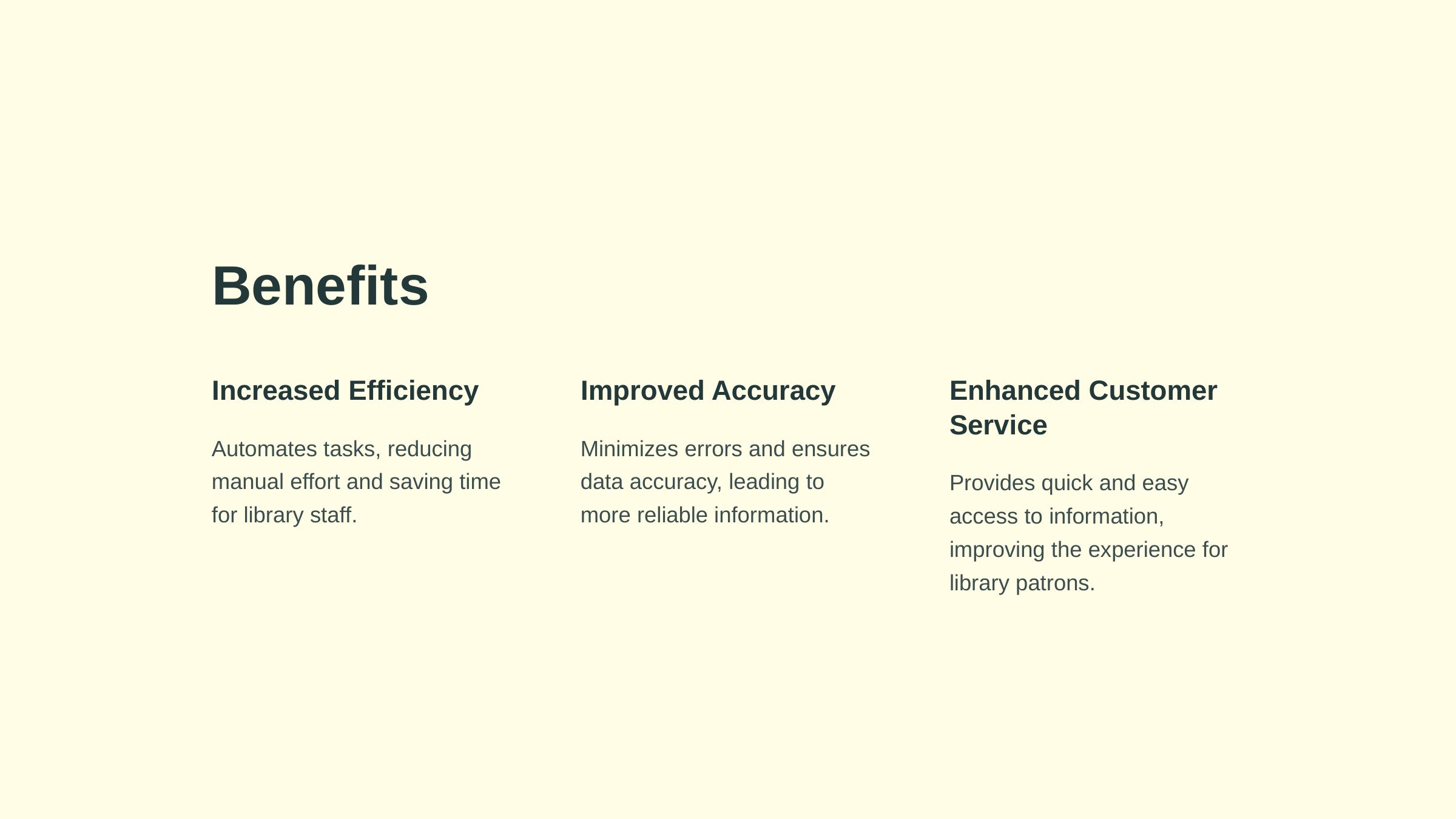

Benefits
Increased Efficiency
Improved Accuracy
Enhanced Customer Service
Automates tasks, reducing manual effort and saving time for library staff.
Minimizes errors and ensures data accuracy, leading to more reliable information.
Provides quick and easy access to information, improving the experience for library patrons.